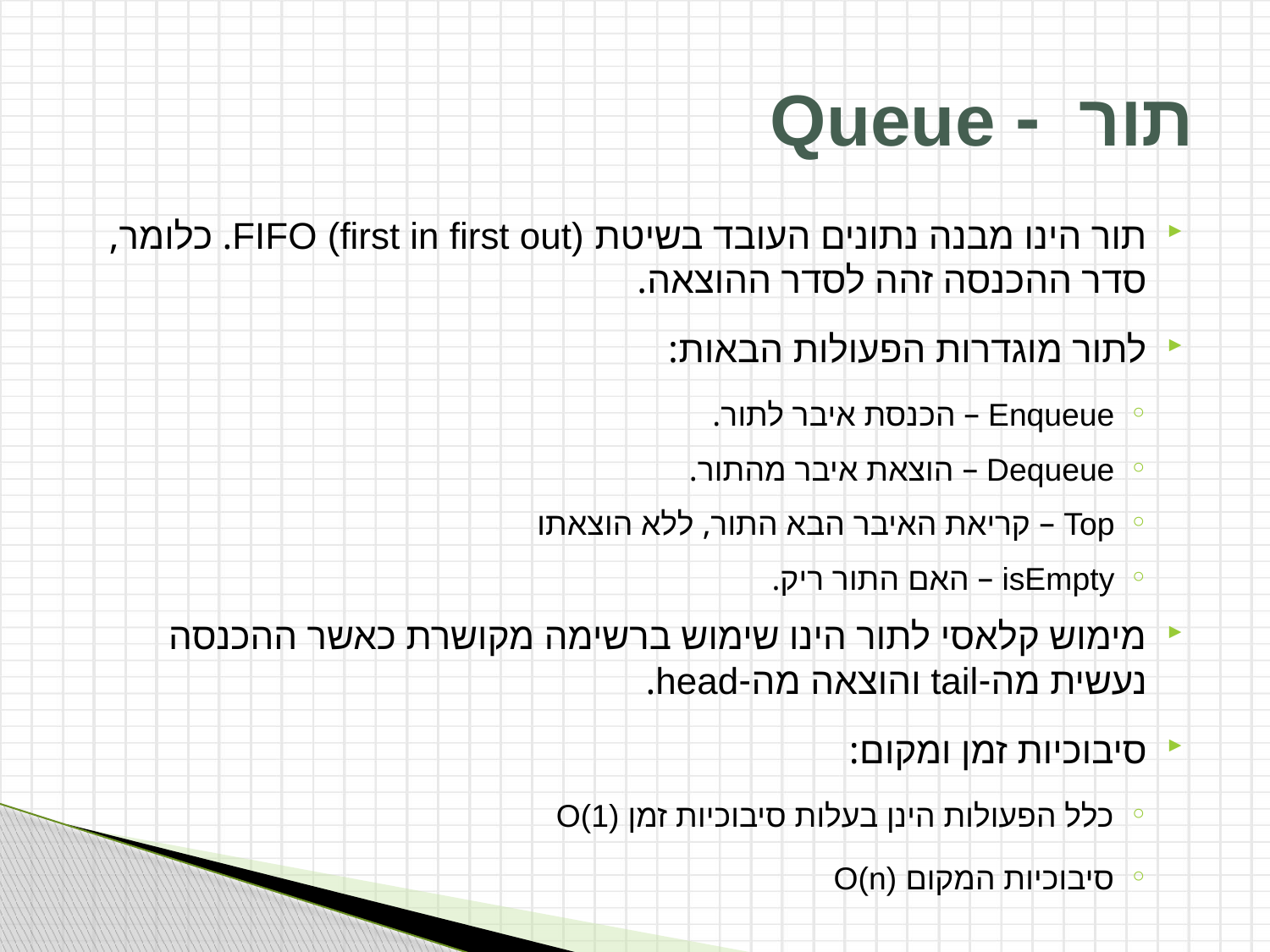

# תור  - Queue
תור הינו מבנה נתונים העובד בשיטת FIFO (first in first out). כלומר, סדר ההכנסה זהה לסדר ההוצאה.
לתור מוגדרות הפעולות הבאות:
Enqueue – הכנסת איבר לתור.
Dequeue – הוצאת איבר מהתור.
Top – קריאת האיבר הבא התור, ללא הוצאתו
isEmpty – האם התור ריק.
מימוש קלאסי לתור הינו שימוש ברשימה מקושרת כאשר ההכנסה נעשית מה-tail והוצאה מה-head.
סיבוכיות זמן ומקום:
כלל הפעולות הינן בעלות סיבוכיות זמן O(1)
סיבוכיות המקום O(n)